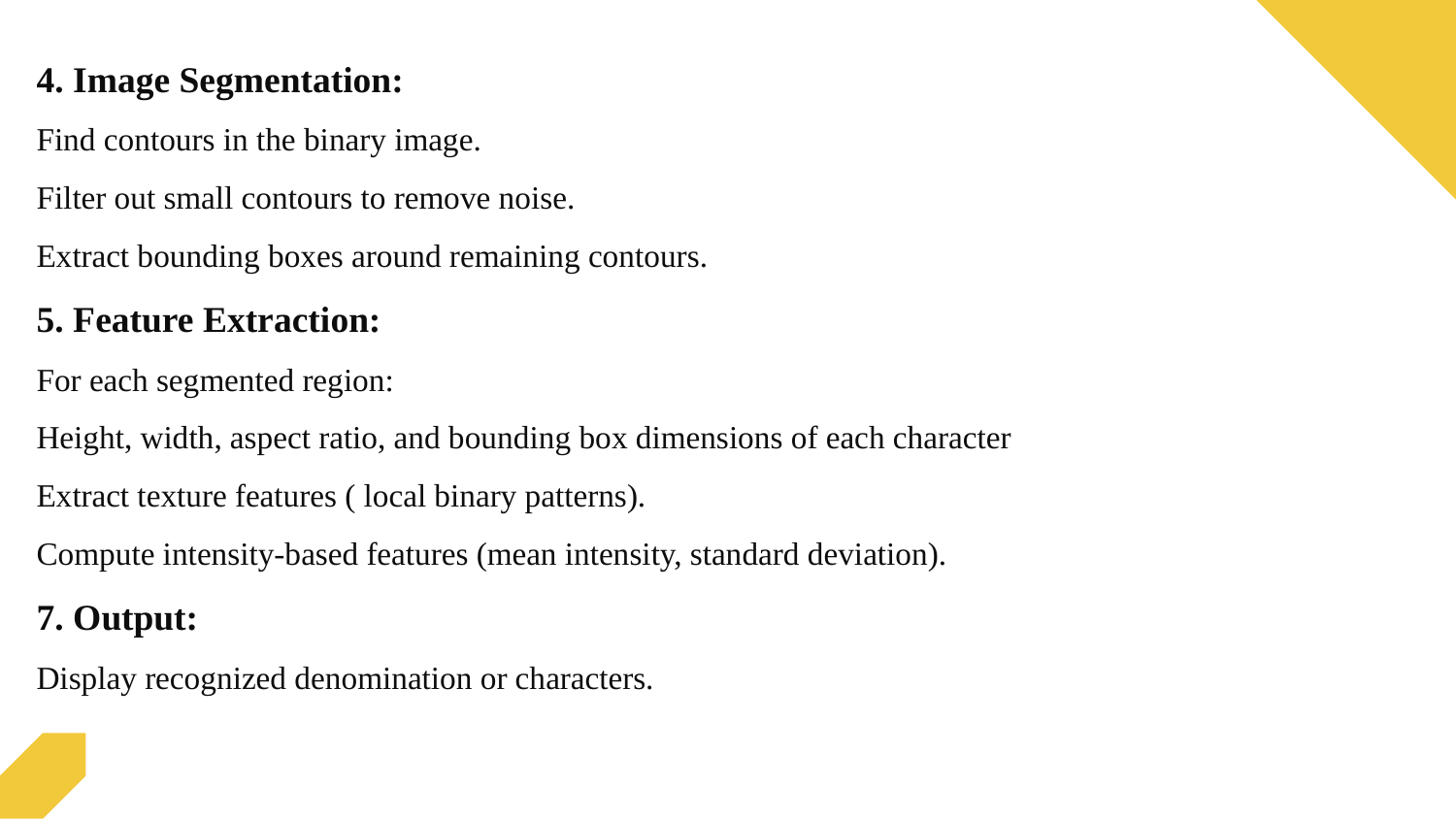

4. Image Segmentation:
Find contours in the binary image.
Filter out small contours to remove noise.
Extract bounding boxes around remaining contours.
5. Feature Extraction:
For each segmented region:
Height, width, aspect ratio, and bounding box dimensions of each character
Extract texture features ( local binary patterns).
Compute intensity-based features (mean intensity, standard deviation).
7. Output:
Display recognized denomination or characters.